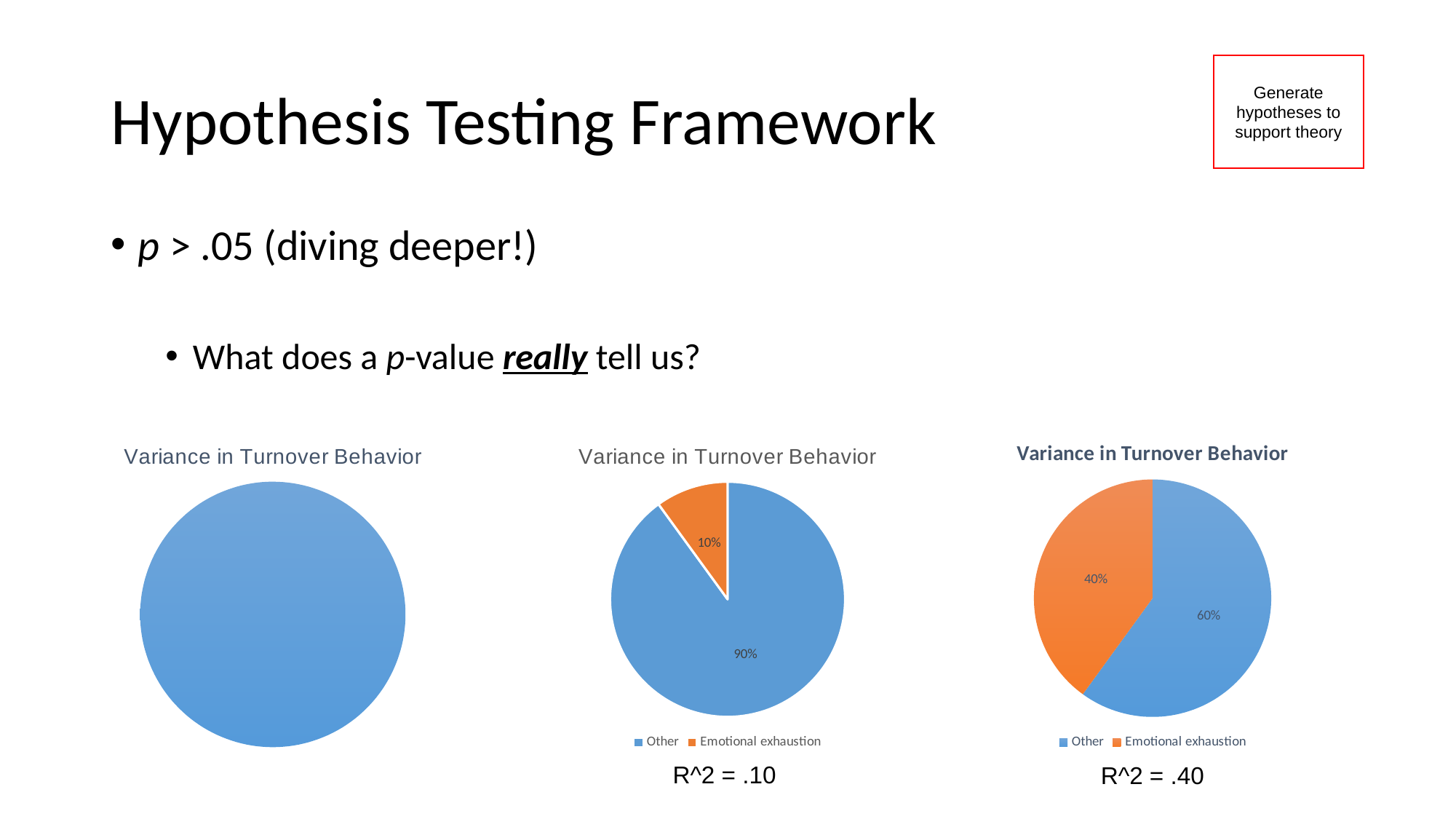

# Hypothesis Testing Framework
Generate hypotheses to support theory
p > .05 (diving deeper!)

What does a p-value really tell us?

### Chart: Variance in Turnover Behavior

| Category |  |
|---|---|

### Chart: Variance in Turnover Behavior

| Category |  |
|---|---|
| Other | 0.9 |
| Emotional exhaustion | 0.1 |

### Chart: Variance in Turnover Behavior

| Category |  |
|---|---|
| Other | 60.0 |
| Emotional exhaustion | 40.0 |
R^2 = .10
R^2 = .40